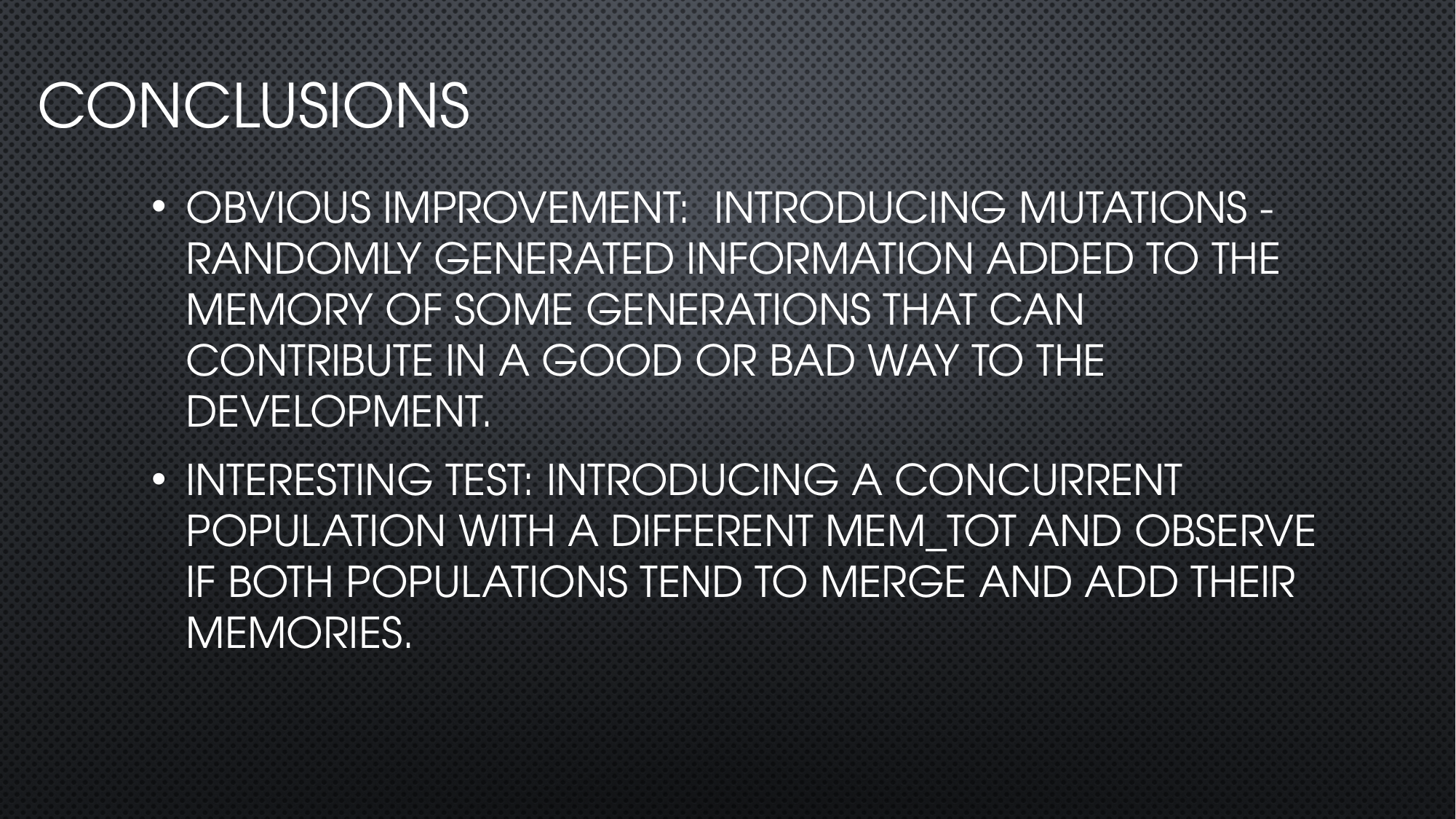

# Conclusions

obvious improvement:  introducing mutations - randomly generated information added to the memory of some generations that can contribute in a good or bad way to the development.
interesting test: introducing a concurrent population with a different mem_tot and observe if both populations tend to merge and add their memories.